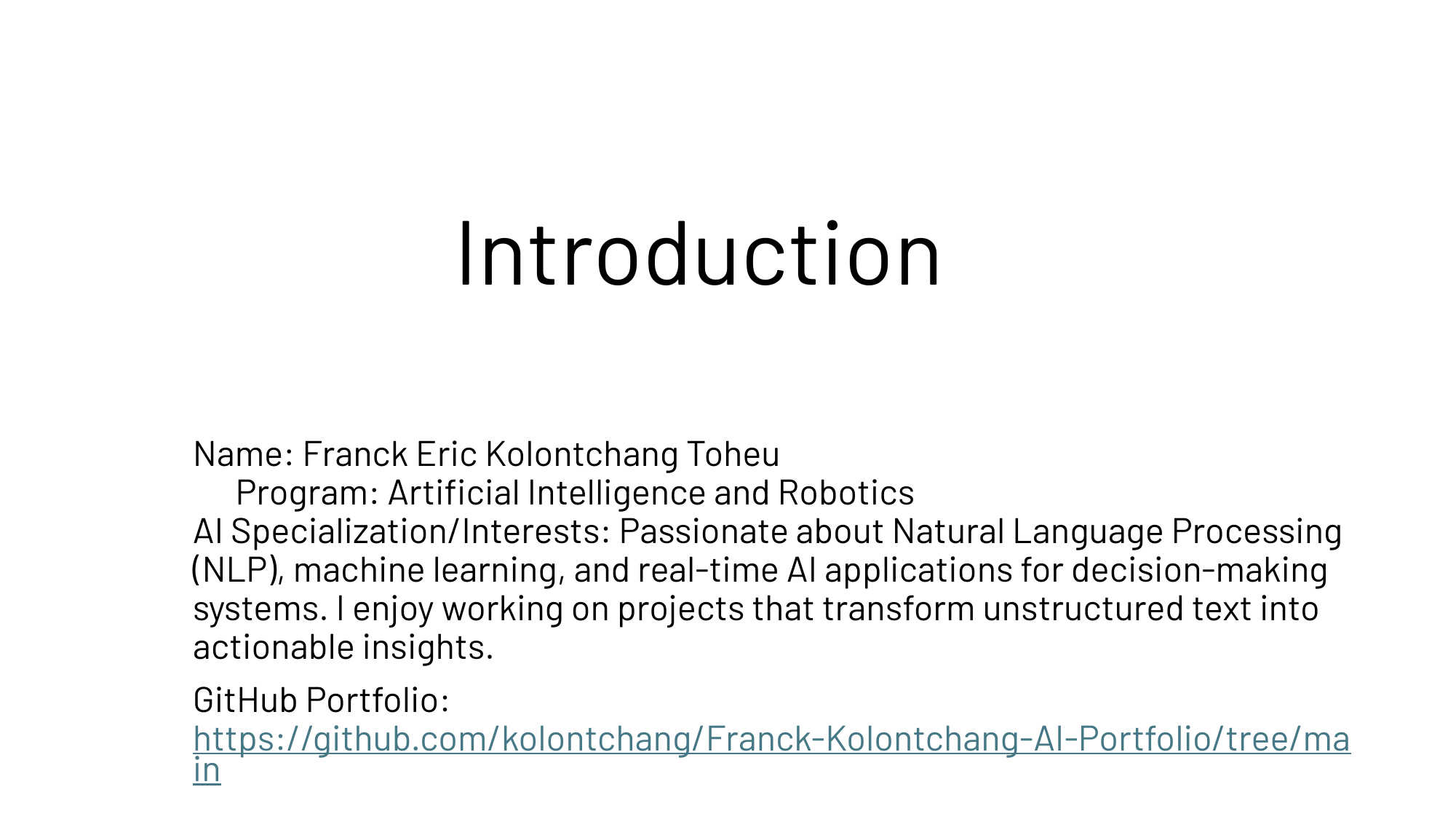

# Introduction
Name: Franck Eric Kolontchang Toheu                                                                                       Program: Artificial Intelligence and Robotics
AI Specialization/Interests: Passionate about Natural Language Processing (NLP), machine learning, and real-time AI applications for decision-making systems. I enjoy working on projects that transform unstructured text into actionable insights.
GitHub Portfolio:
https://github.com/kolontchang/Franck-Kolontchang-AI-Portfolio/tree/main